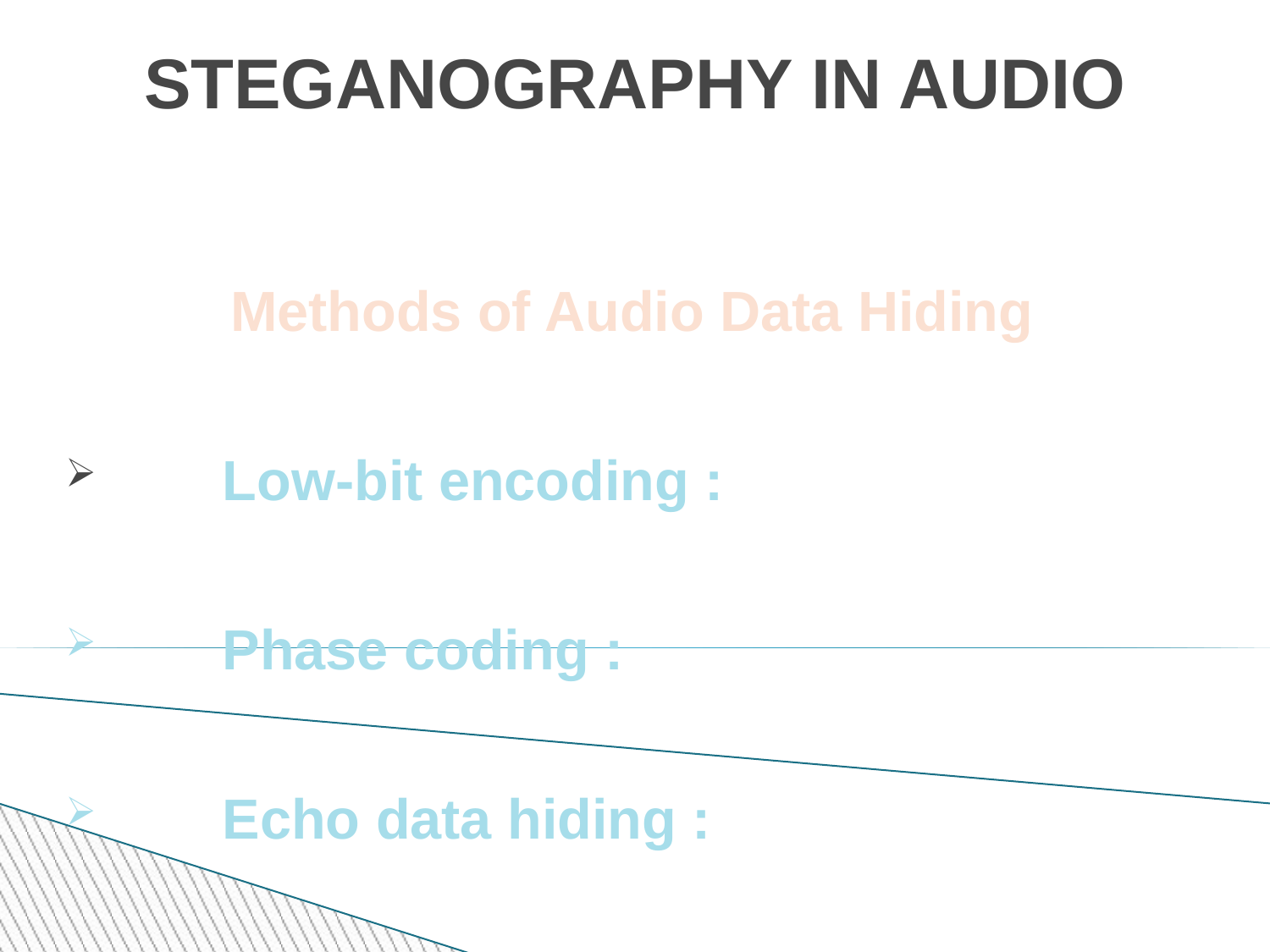

STEGANOGRAPHY IN AUDIO
Methods of Audio Data Hiding
 	Low-bit encoding :
 	Phase coding :
 	Echo data hiding :